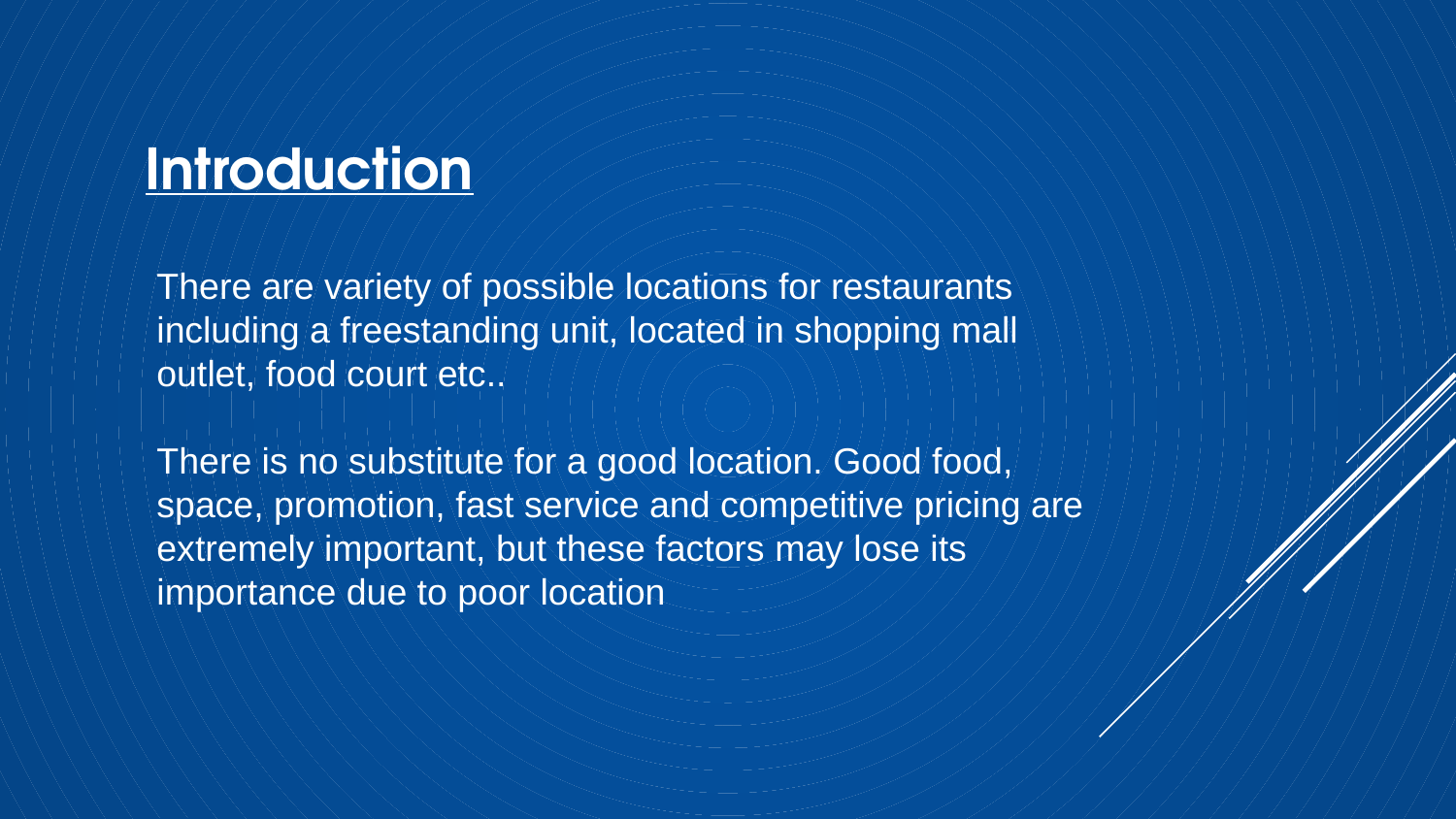

Introduction
There are variety of possible locations for restaurants including a freestanding unit, located in shopping mall outlet, food court etc..

There is no substitute for a good location. Good food, space, promotion, fast service and competitive pricing are extremely important, but these factors may lose its importance due to poor location